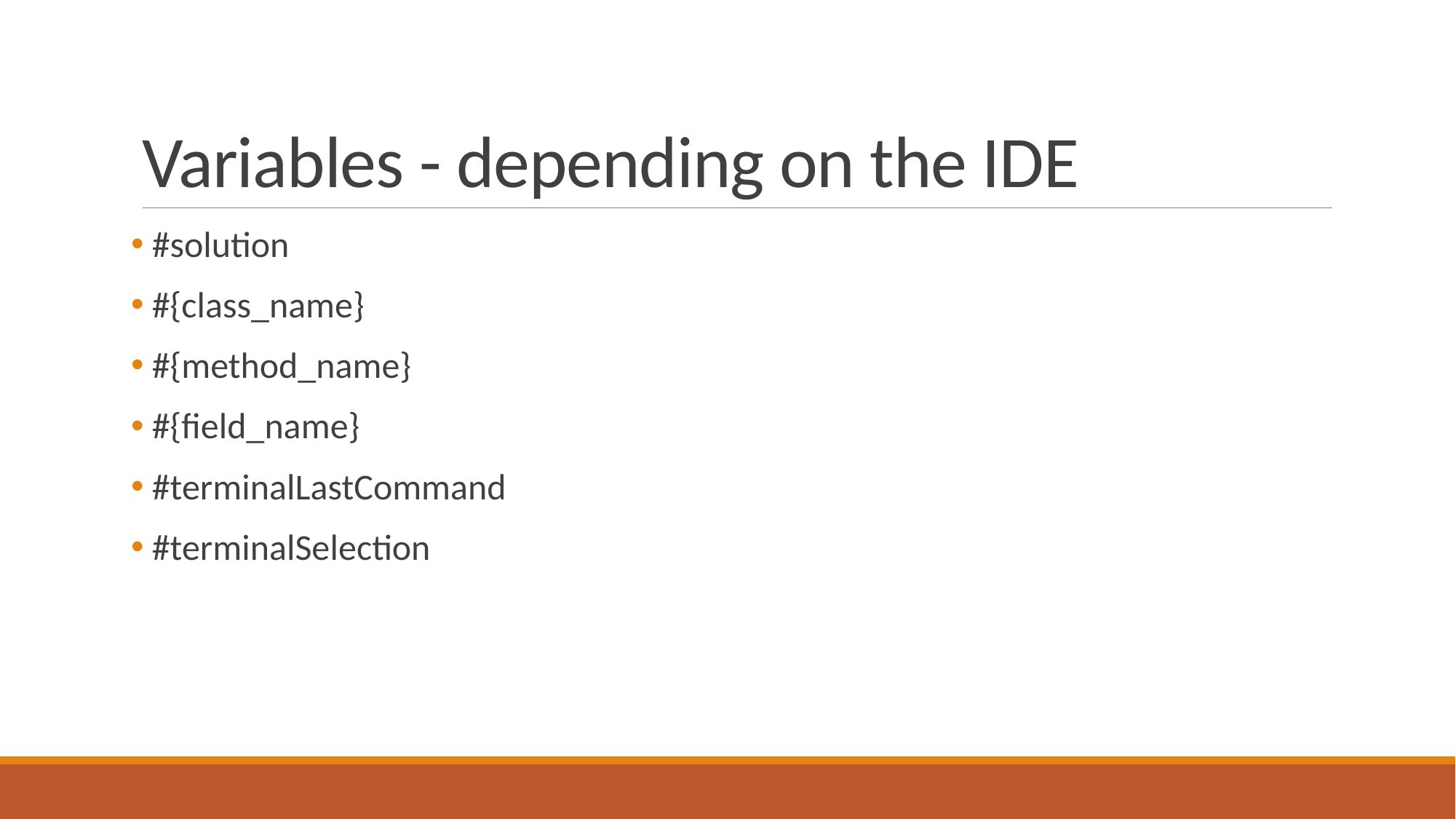

# Variables - depending on the IDE
 #solution
 #{class_name}
 #{method_name}
 #{field_name}
 #terminalLastCommand
 #terminalSelection